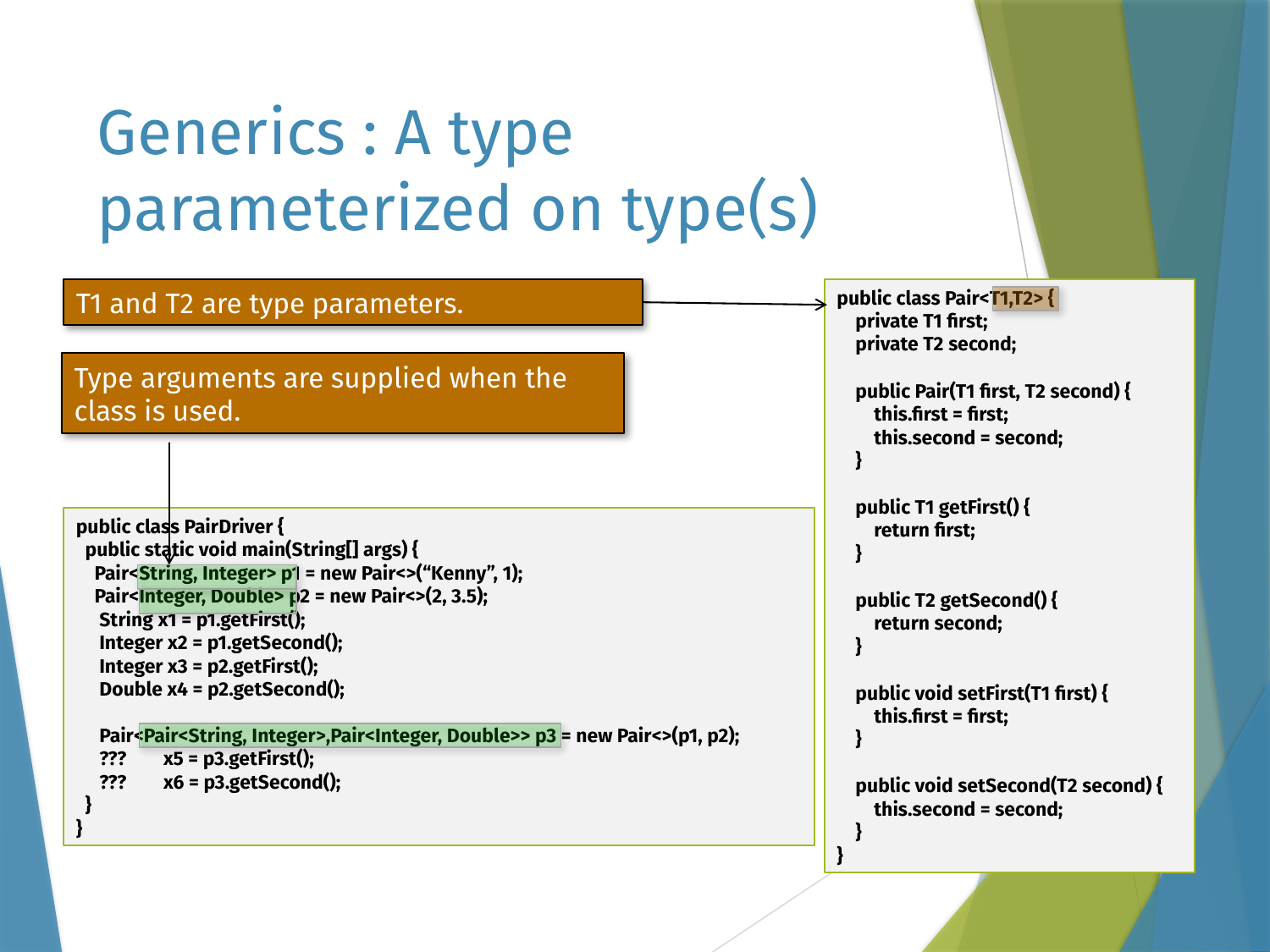

# Generics : A type parameterized on type(s)
T1 and T2 are type parameters.

public class Pair<T1,T2> {
    private T1 first;
    private T2 second;

    public Pair(T1 first, T2 second) {
        this.first = first;
        this.second = second;
    }

    public T1 getFirst() {
        return first;
    }

    public T2 getSecond() {
        return second;
    }

    public void setFirst(T1 first) {
        this.first = first;
    }

    public void setSecond(T2 second) {
        this.second = second;
    }
}
Type arguments are supplied when the class is used.

public class PairDriver {
  public static void main(String[] args) {
    Pair<String, Integer> p1 = new Pair<>(“Kenny”, 1);
    Pair<Integer, Double> p2 = new Pair<>(2, 3.5);
     String x1 = p1.getFirst();
     Integer x2 = p1.getSecond();
     Integer x3 = p2.getFirst();
     Double x4 = p2.getSecond();

     Pair<Pair<String, Integer>,Pair<Integer, Double>> p3 = new Pair<>(p1, p2);
     ???        x5 = p3.getFirst();
     ???        x6 = p3.getSecond();
  }
}